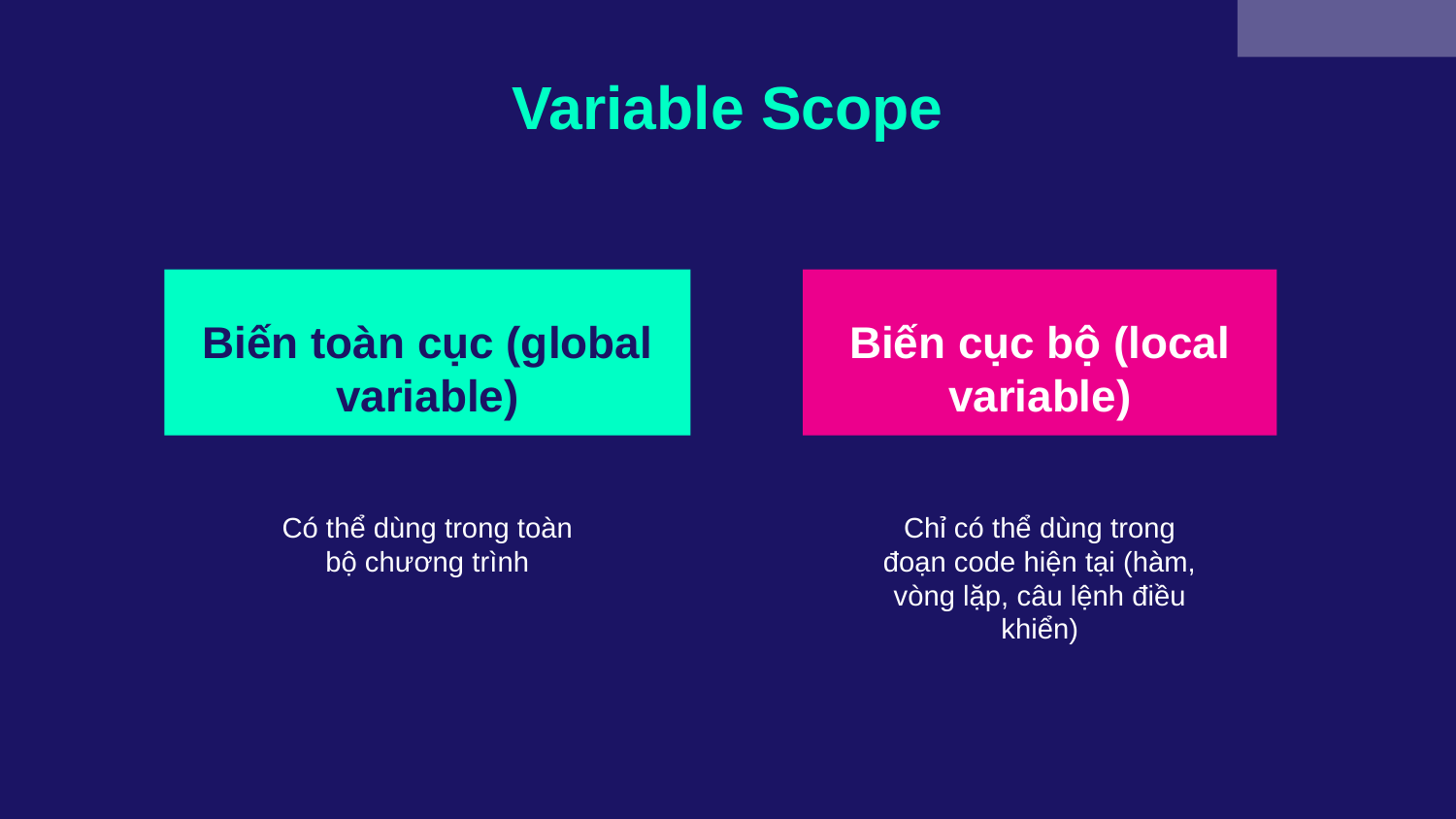

# Variable Scope
Biến cục bộ (local variable)
Biến toàn cục (global variable)
Có thể dùng trong toàn bộ chương trình
Chỉ có thể dùng trong đoạn code hiện tại (hàm, vòng lặp, câu lệnh điều khiển)